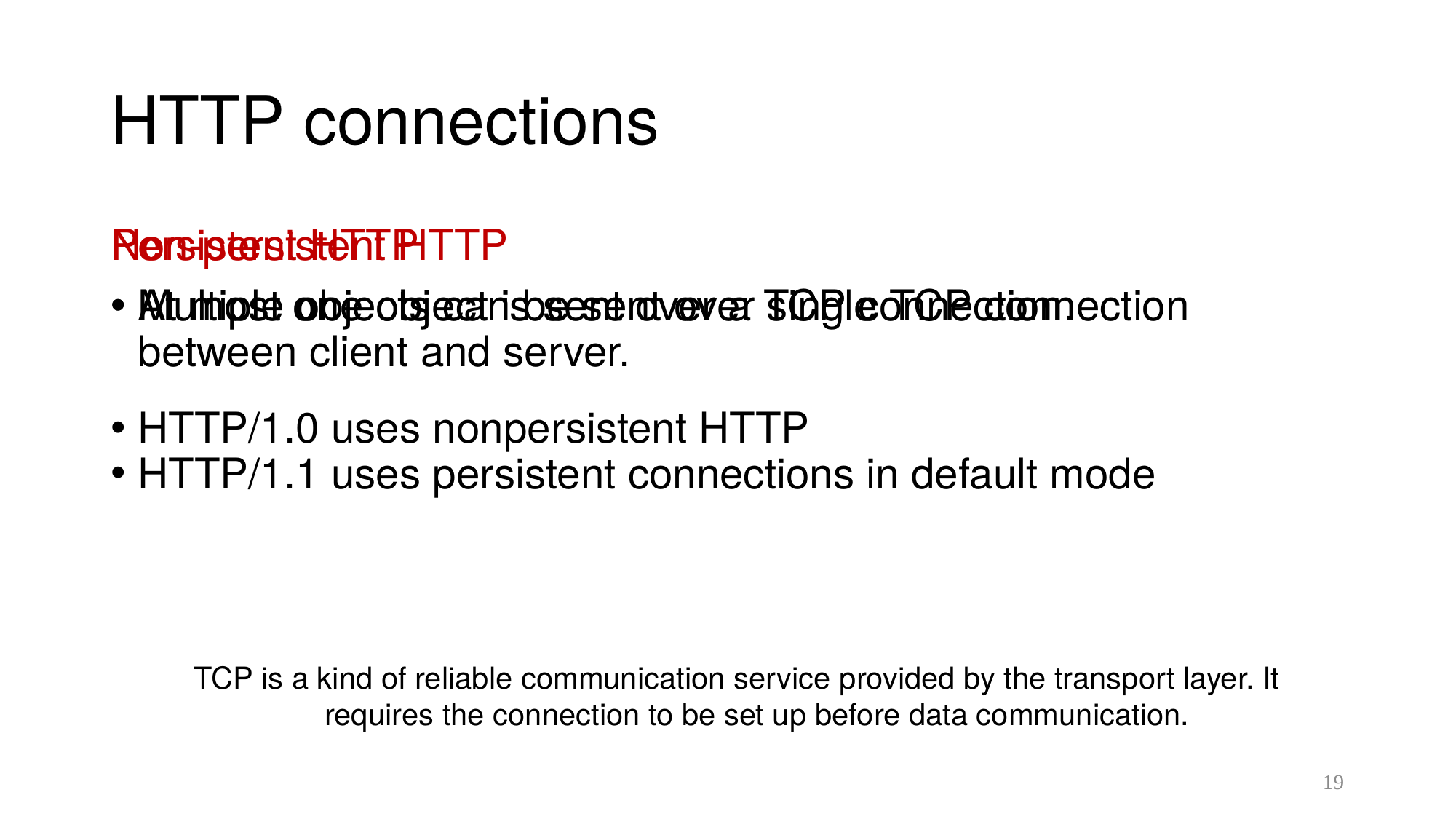

# HTTP connections
Non-persistent HTTP
At most one object is sent over a TCP connection.

HTTP/1.0 uses nonpersistent HTTP
Persistent HTTP
Multiple objects can be sent over single TCP connection between client and server.

HTTP/1.1 uses persistent connections in default mode
TCP is a kind of reliable communication service provided by the transport layer. It requires the connection to be set up before data communication.
19